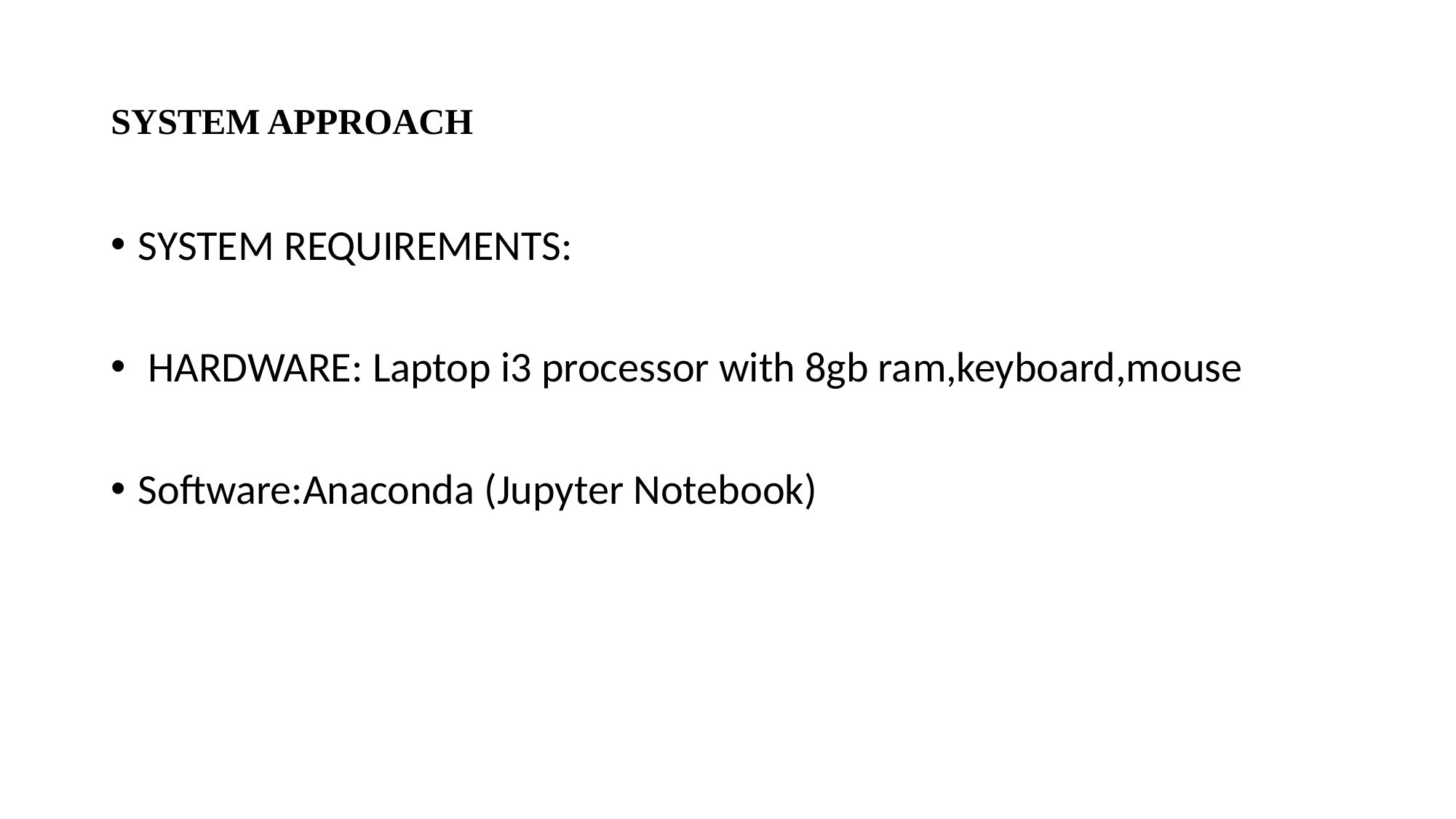

# SYSTEM APPROACH
SYSTEM REQUIREMENTS:

 HARDWARE: Laptop i3 processor with 8gb ram,keyboard,mouse

Software:Anaconda (Jupyter Notebook)